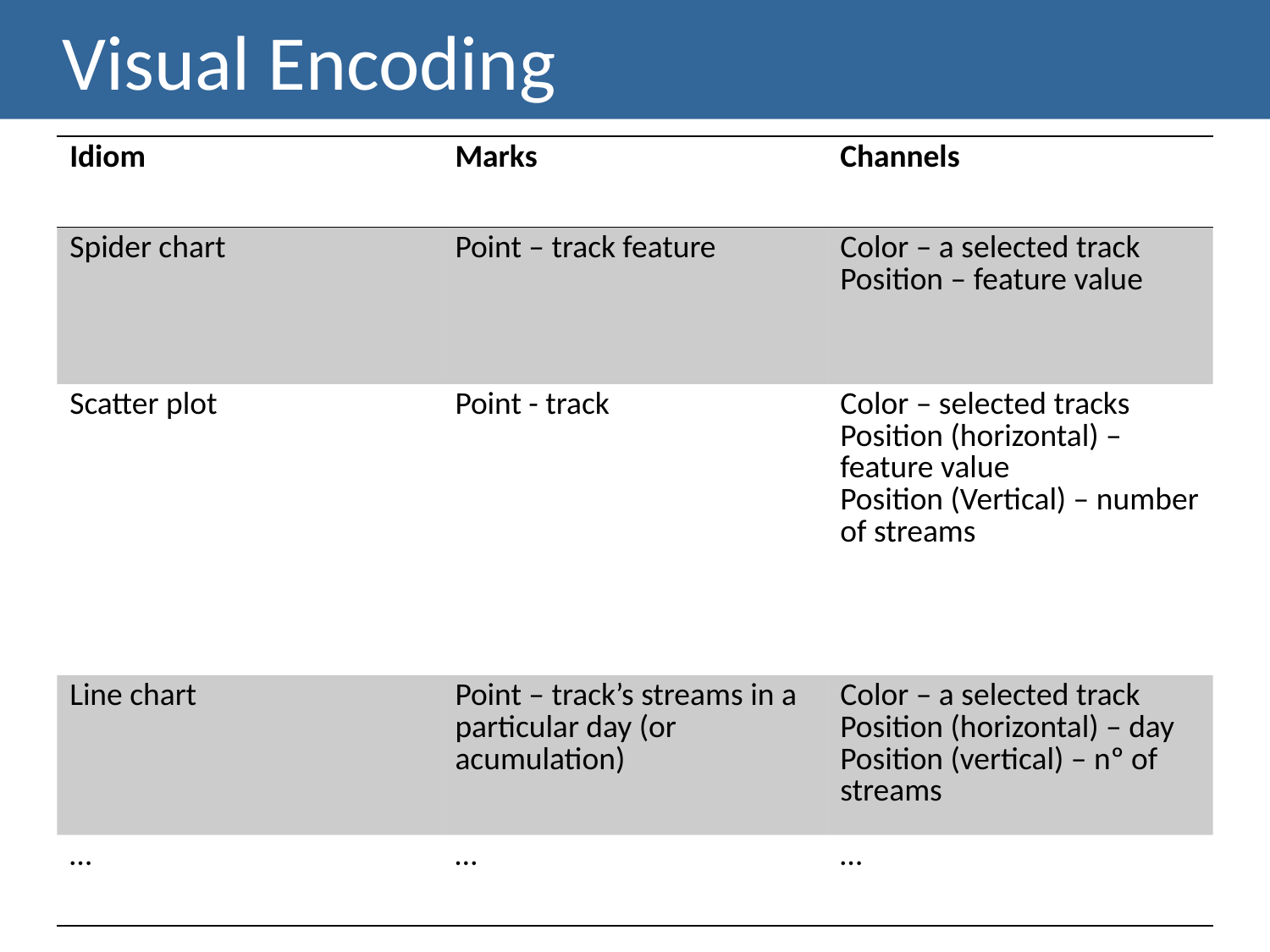

# Visual Encoding
| Idiom | Marks | Channels |
| --- | --- | --- |
| Spider chart | Point – track feature | Color – a selected track Position – feature value |
| Scatter plot | Point - track | Color – selected tracks Position (horizontal) – feature value Position (Vertical) – number of streams |
| Line chart | Point – track’s streams in a particular day (or acumulation) | Color – a selected track Position (horizontal) – day Position (vertical) – nº of streams |
| … | … | … |